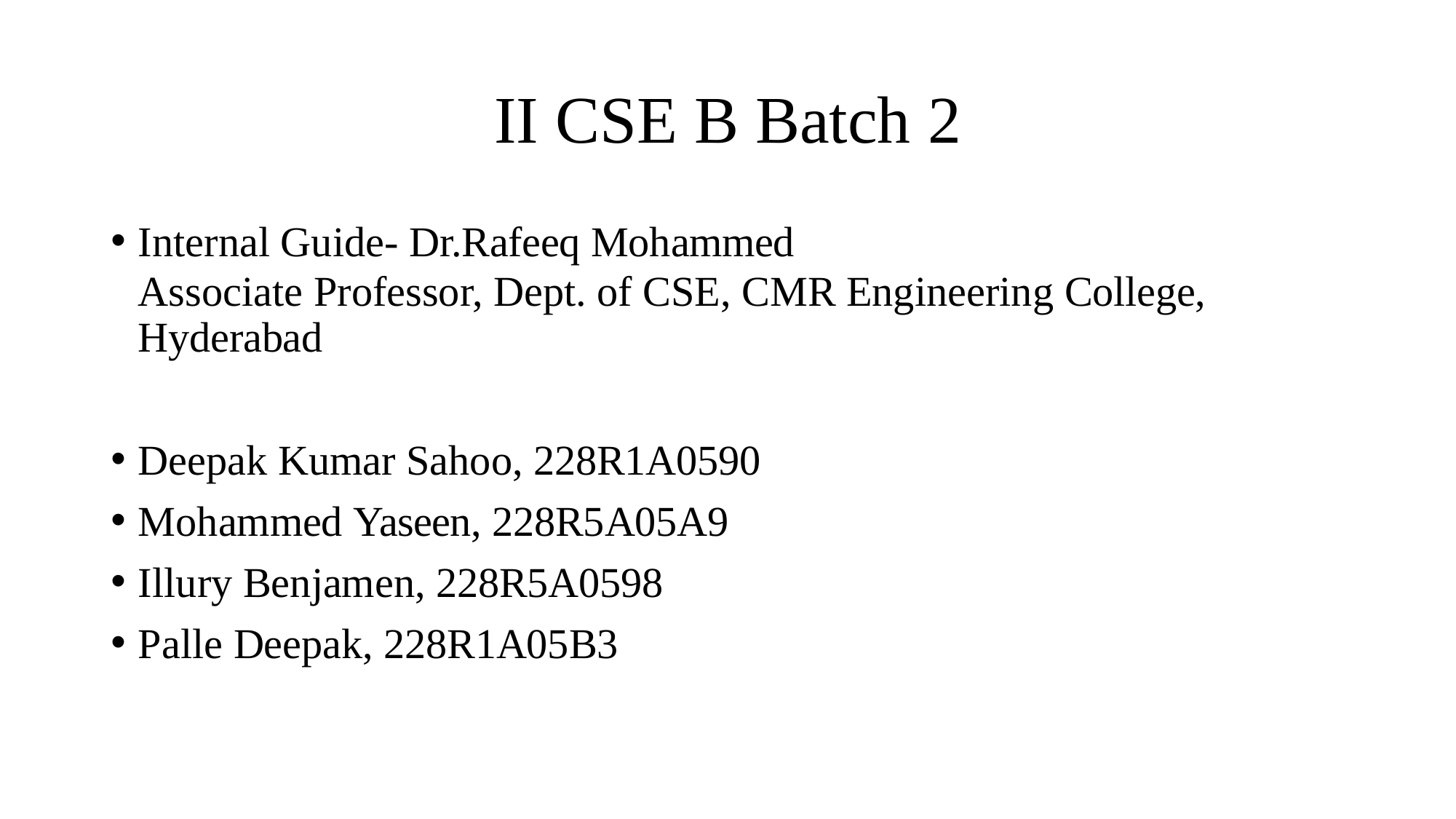

# II CSE B Batch 2
Internal Guide- Dr.Rafeeq Mohammed
Associate Professor, Dept. of CSE, CMR Engineering College, Hyderabad

Deepak Kumar Sahoo, 228R1A0590
Mohammed Yaseen, 228R5A05A9
Illury Benjamen, 228R5A0598
Palle Deepak, 228R1A05B3